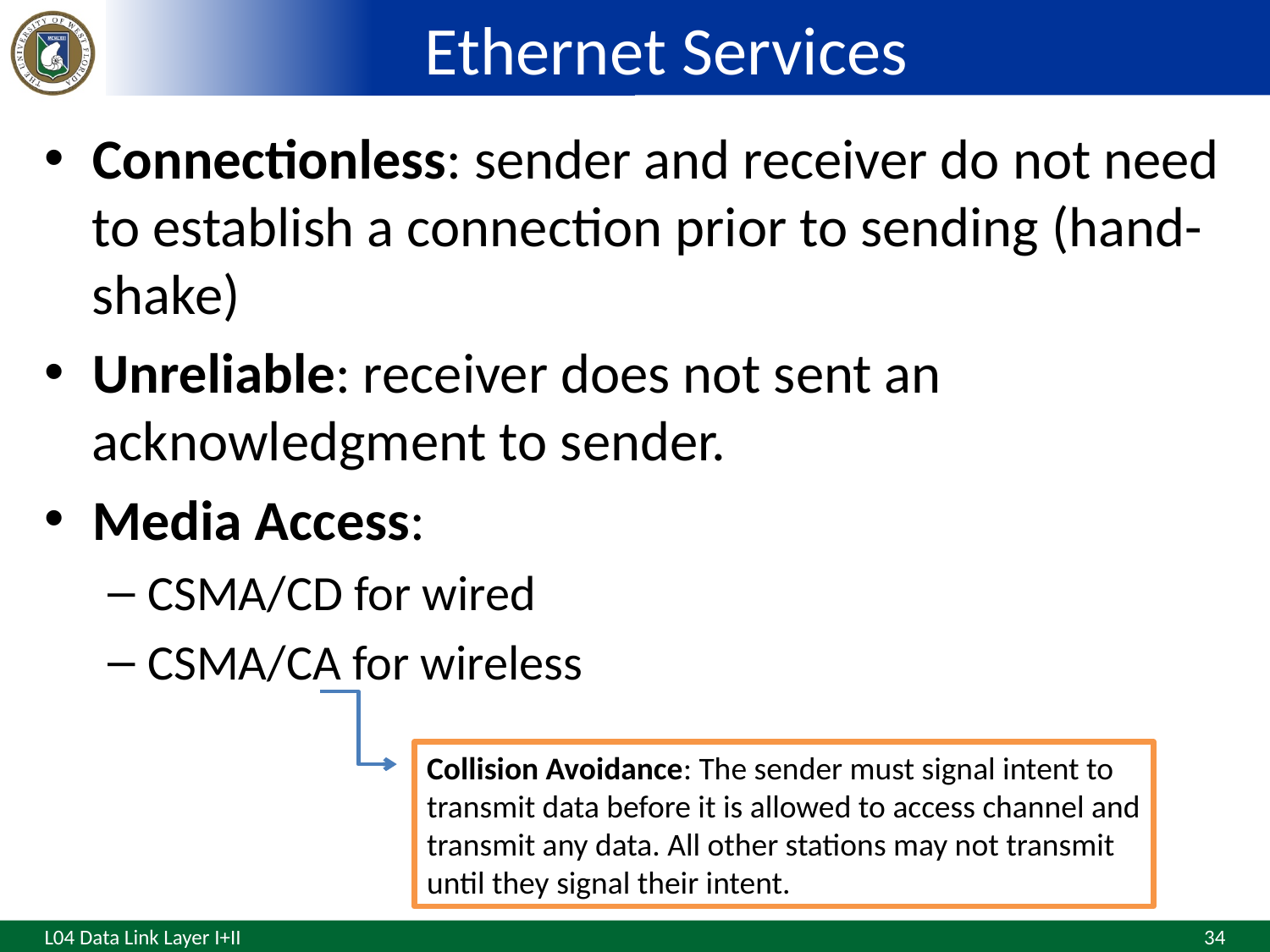

# Ethernet Services
Connectionless: sender and receiver do not need to establish a connection prior to sending (hand-shake)
Unreliable: receiver does not sent an acknowledgment to sender.
Media Access:
CSMA/CD for wired
CSMA/CA for wireless

Collision Avoidance: The sender must signal intent to
transmit data before it is allowed to access channel and
transmit any data. All other stations may not transmit
until they signal their intent.
34
L04 Data Link Layer I+II